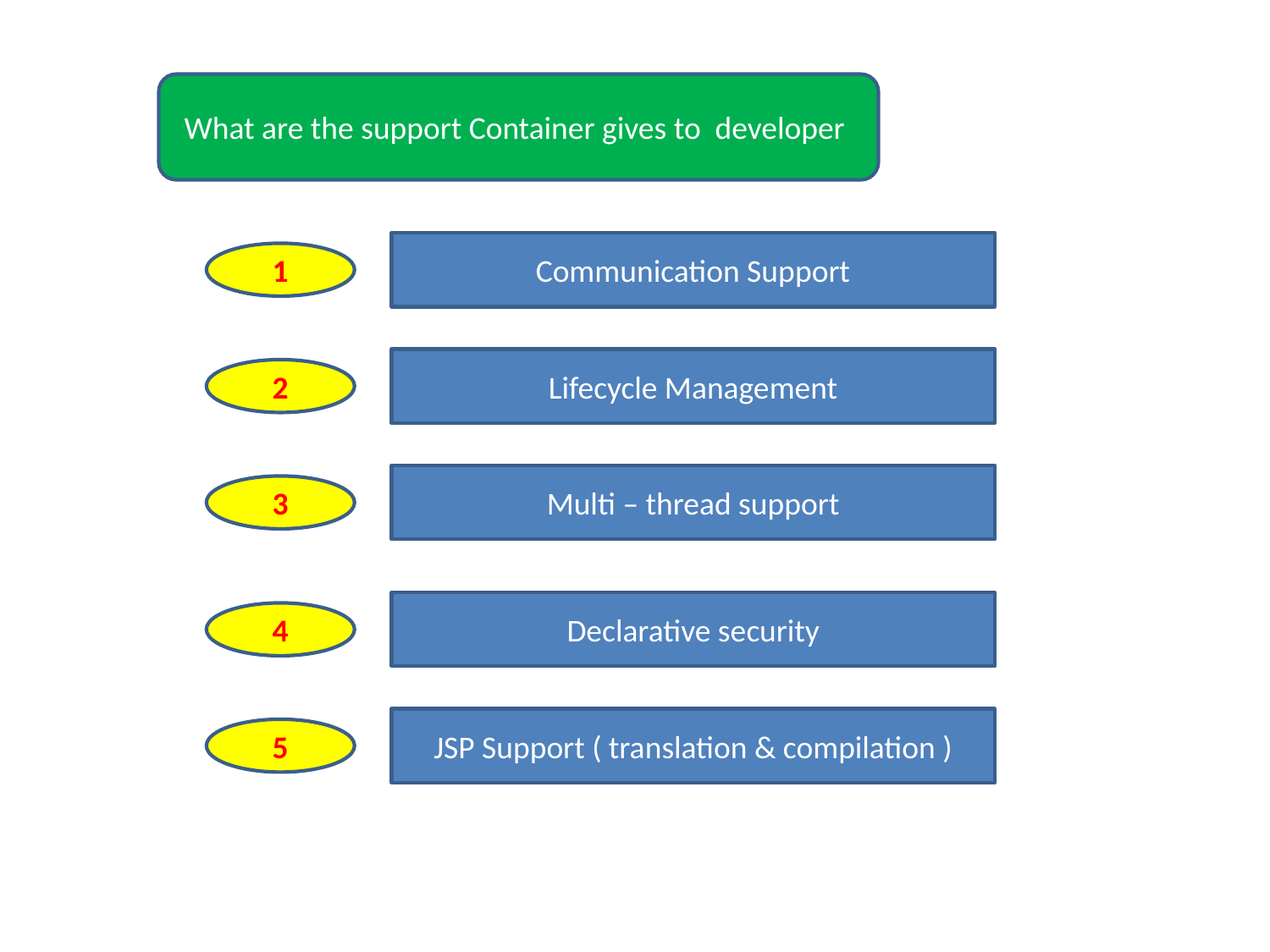

What are the support Container gives to  developer
Communication Support
1
Lifecycle Management
2
Multi – thread support
3
Declarative security
4
JSP Support ( translation & compilation )
5